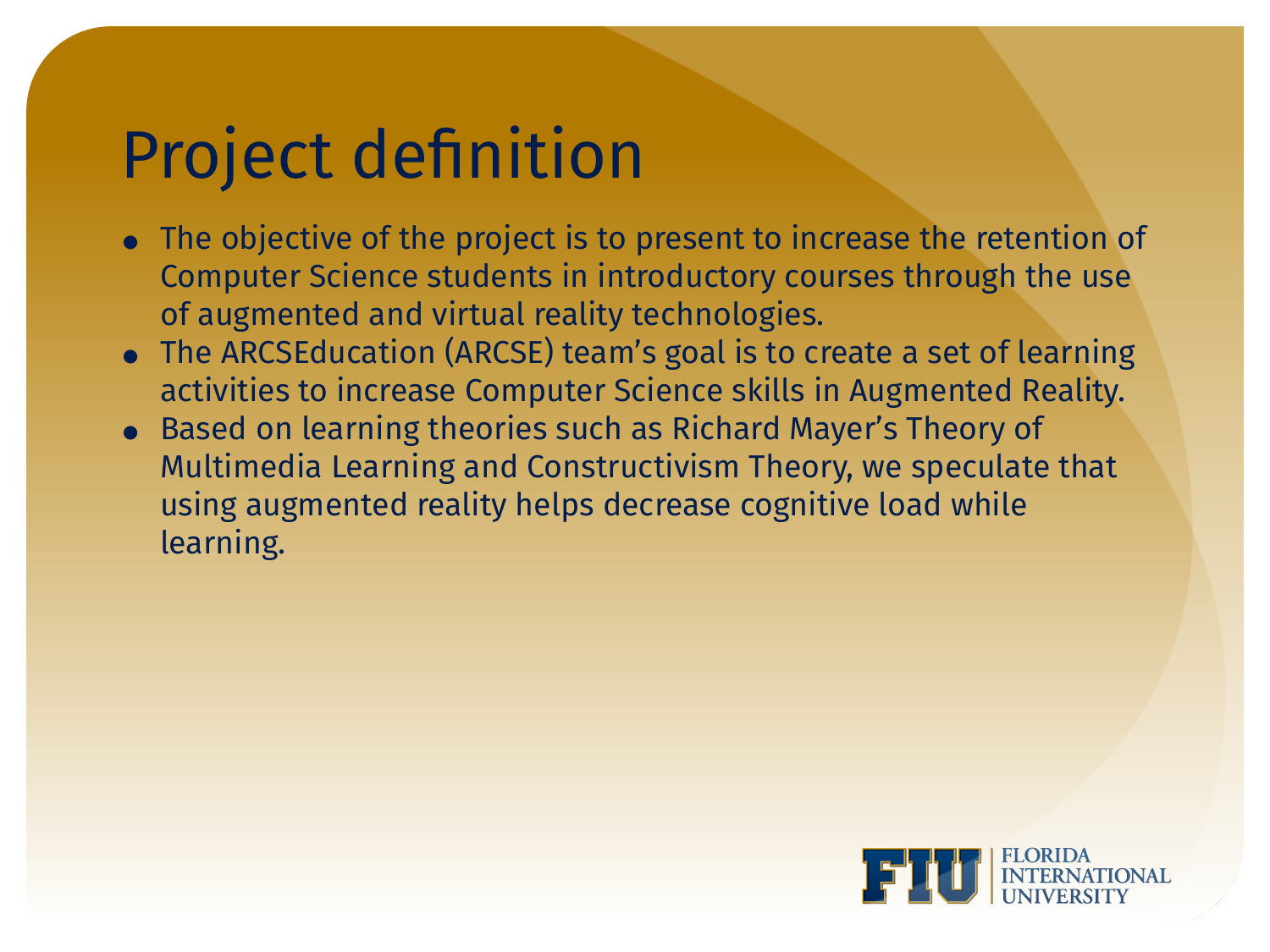

# Project definition
The objective of the project is to present to increase the retention of Computer Science students in introductory courses through the use of augmented and virtual reality technologies.
The ARCSEducation (ARCSE) team’s goal is to create a set of learning activities to increase Computer Science skills in Augmented Reality.
Based on learning theories such as Richard Mayer’s Theory of Multimedia Learning and Constructivism Theory, we speculate that using augmented reality helps decrease cognitive load while learning.